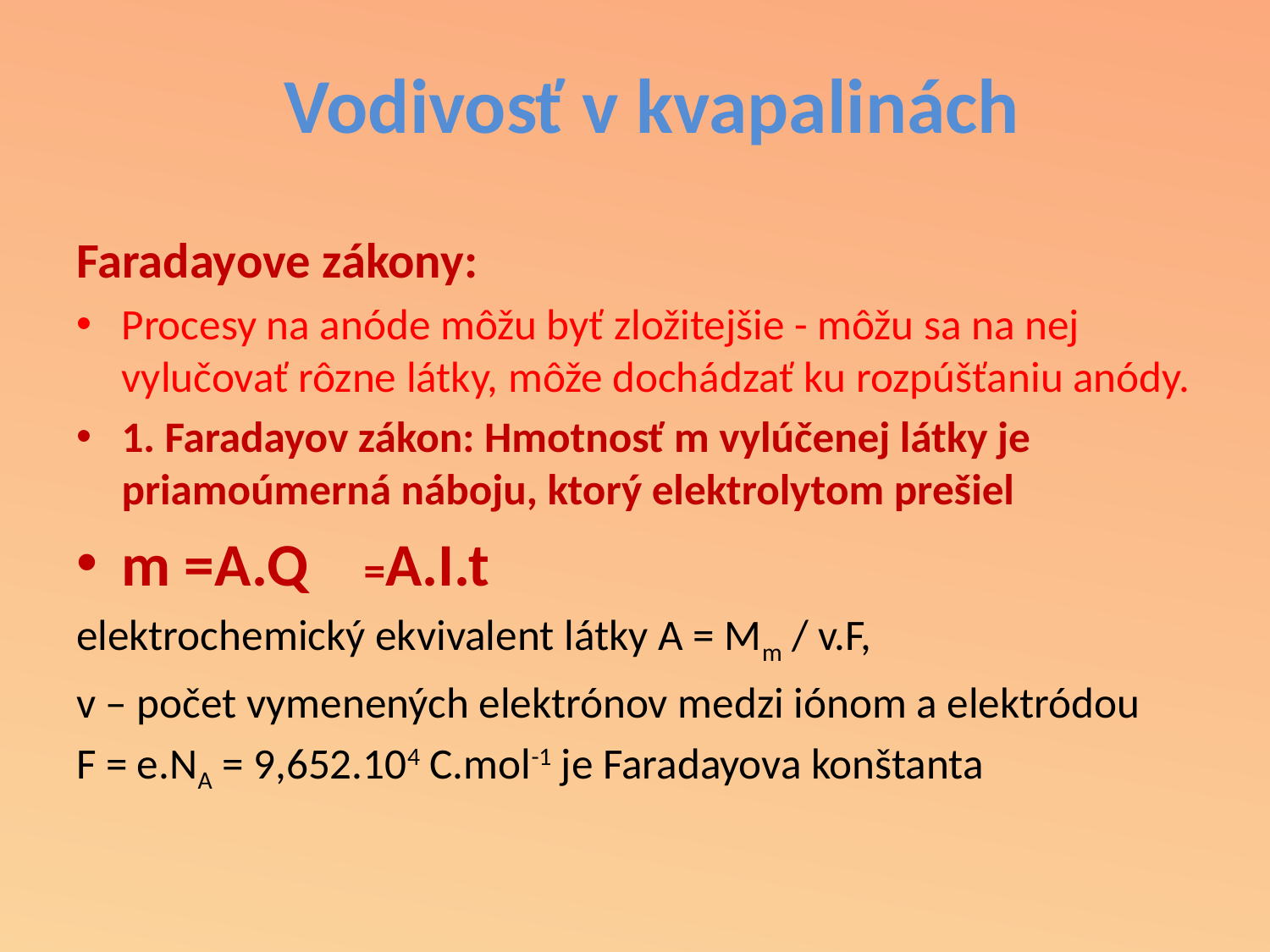

Vodivosť v kvapalinách
Faradayove zákony:
Procesy na anóde môžu byť zložitejšie - môžu sa na nej vylučovať rôzne látky, môže dochádzať ku rozpúšťaniu anódy.
1. Faradayov zákon: Hmotnosť m vylúčenej látky je priamoúmerná náboju, ktorý elektrolytom prešiel
m =A.Q    =A.I.t
elektrochemický ekvivalent látky A = Mm / v.F,
v – počet vymenených elektrónov medzi iónom a elektródou
F = e.NA = 9,652.104 C.mol-1 je Faradayova konštanta